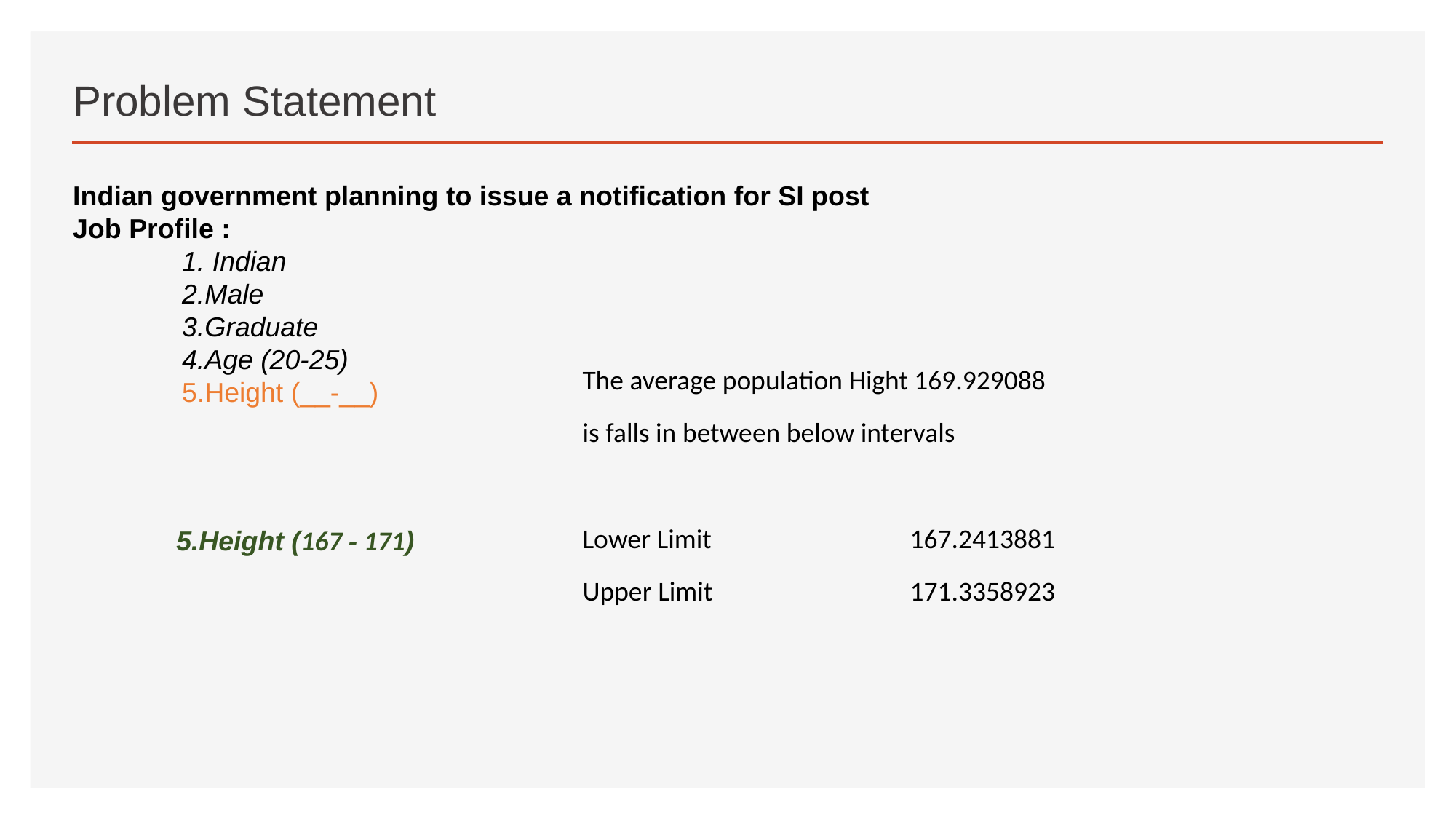

# Problem Statement
Indian government planning to issue a notification for SI post
Job Profile :
	1. Indian
	2.Male
	3.Graduate
	4.Age (20-25)
	5.Height (__-__)
The average population Hight 169.929088
is falls in between below intervals

Lower Limit		167.2413881
Upper Limit		171.3358923
5.Height (167 - 171)